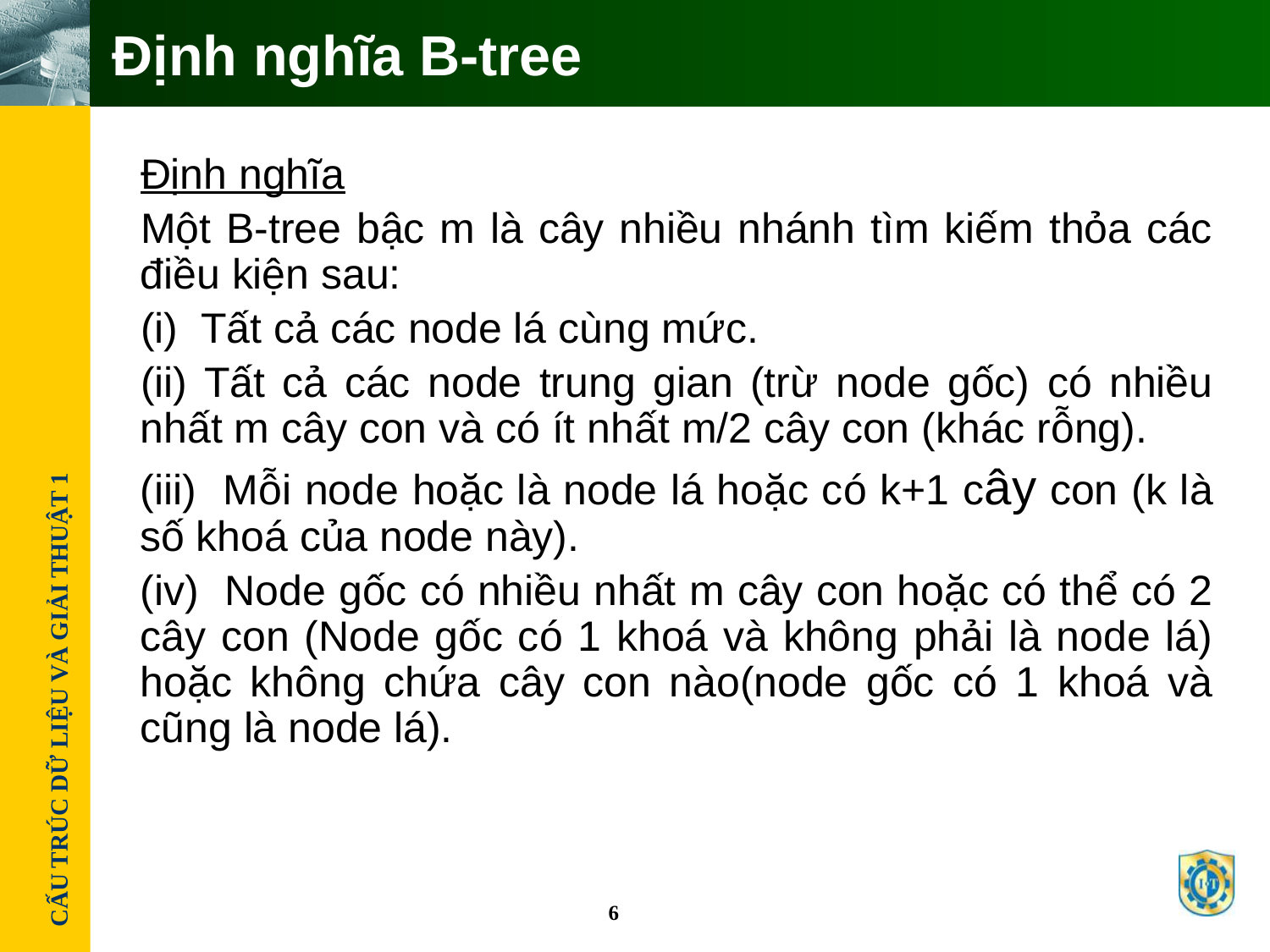

# Định nghĩa B-tree
Định nghĩa
Một B-tree bậc m là cây nhiều nhánh tìm kiếm thỏa các điều kiện sau:
(i)  Tất cả các node lá cùng mức.
(ii) Tất cả các node trung gian (trừ node gốc) có nhiều nhất m cây con và có ít nhất m/2 cây con (khác rỗng).
  Mỗi node hoặc là node lá hoặc có k+1 cây con (k là số khoá của node này).
(iv)  Node gốc có nhiều nhất m cây con hoặc có thể có 2 cây con (Node gốc có 1 khoá và không phải là node lá) hoặc không chứa cây con nào(node gốc có 1 khoá và cũng là node lá).